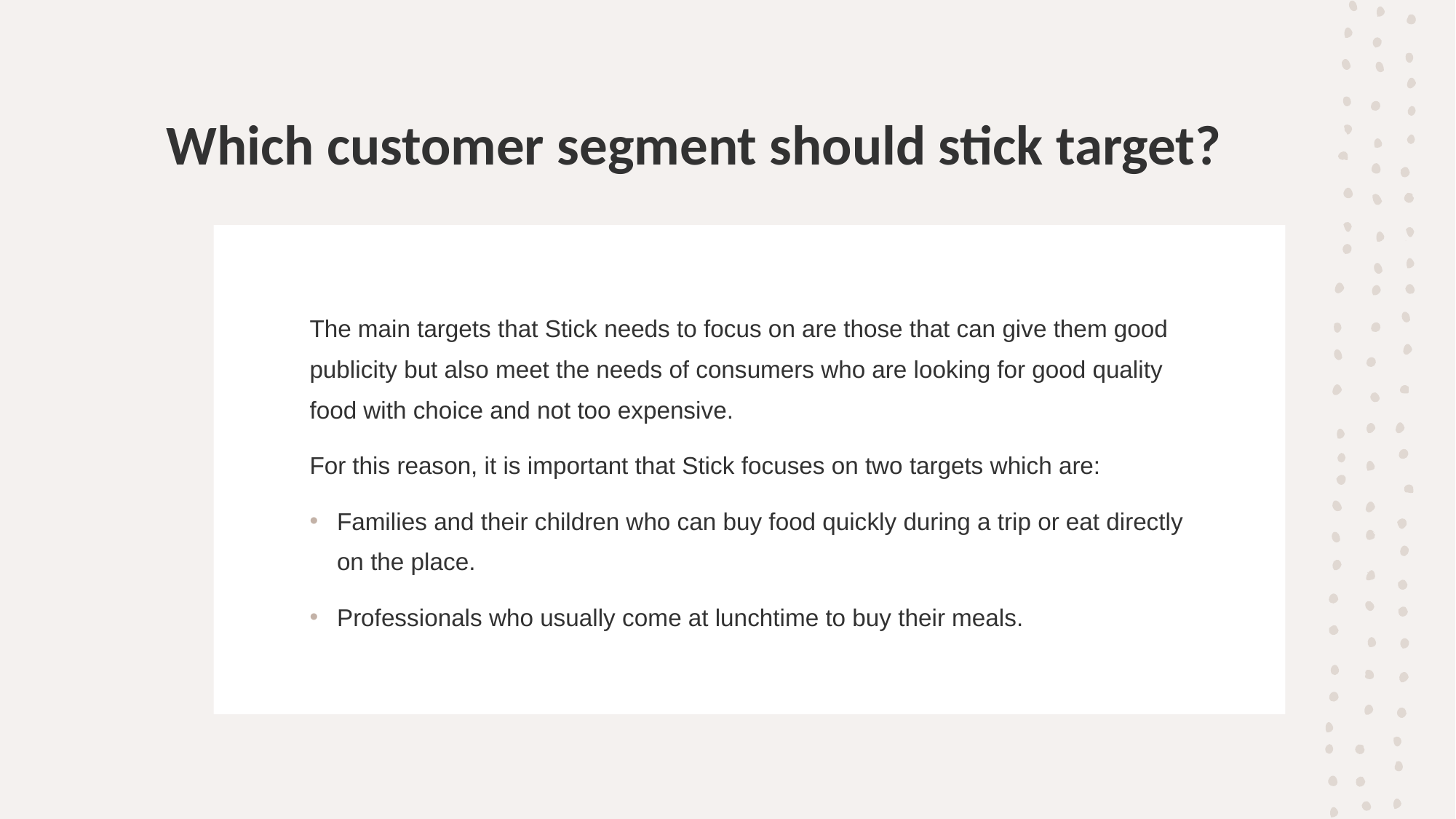

# Which customer segment should stick target?

The main targets that Stick needs to focus on are those that can give them good publicity but also meet the needs of consumers who are looking for good quality food with choice and not too expensive.
For this reason, it is important that Stick focuses on two targets which are:
Families and their children who can buy food quickly during a trip or eat directly on the place.
Professionals who usually come at lunchtime to buy their meals.